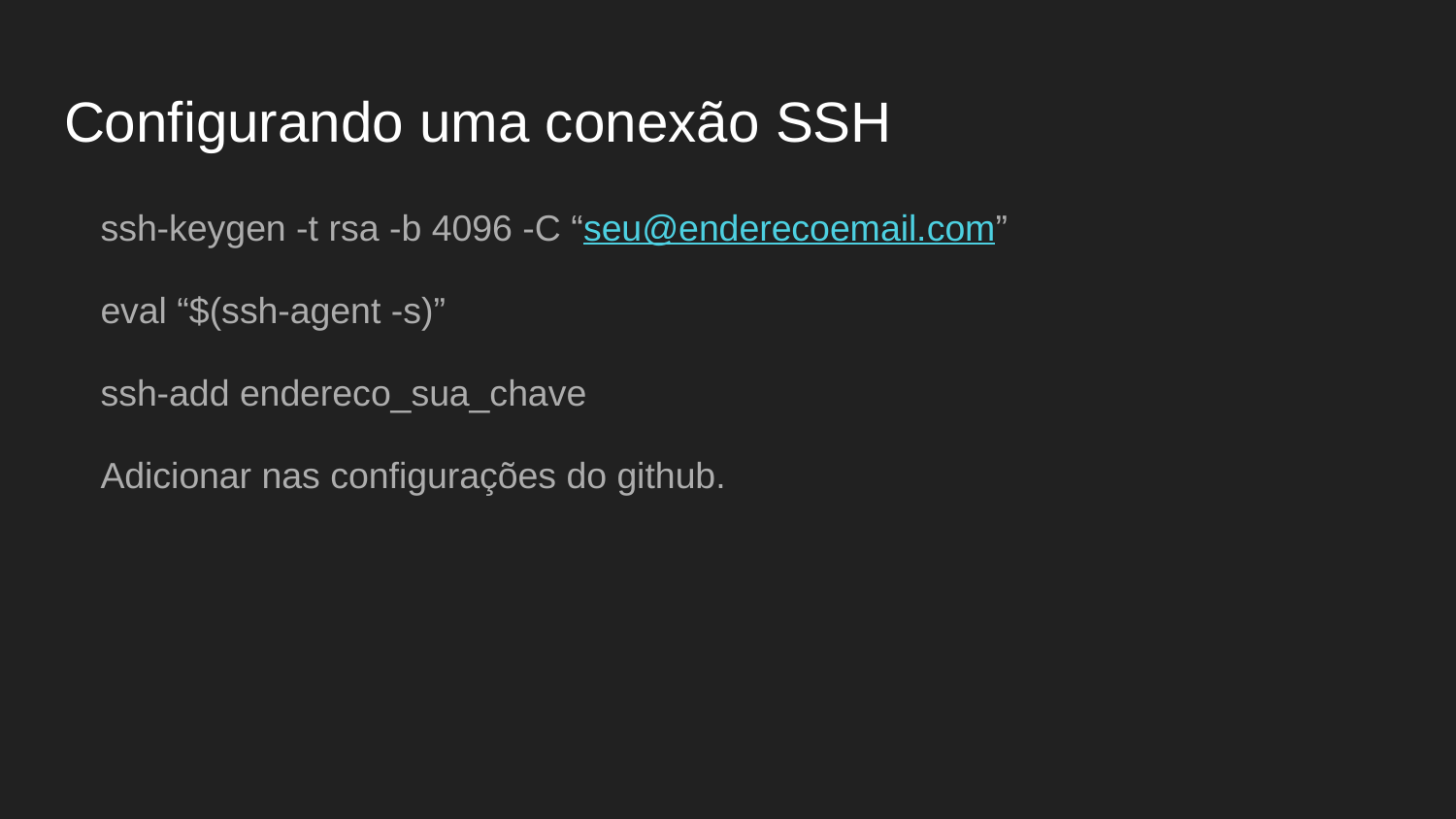

# Configurando uma conexão SSH
ssh-keygen -t rsa -b 4096 -C “seu@enderecoemail.com”
eval “$(ssh-agent -s)”
ssh-add endereco_sua_chave
Adicionar nas configurações do github.